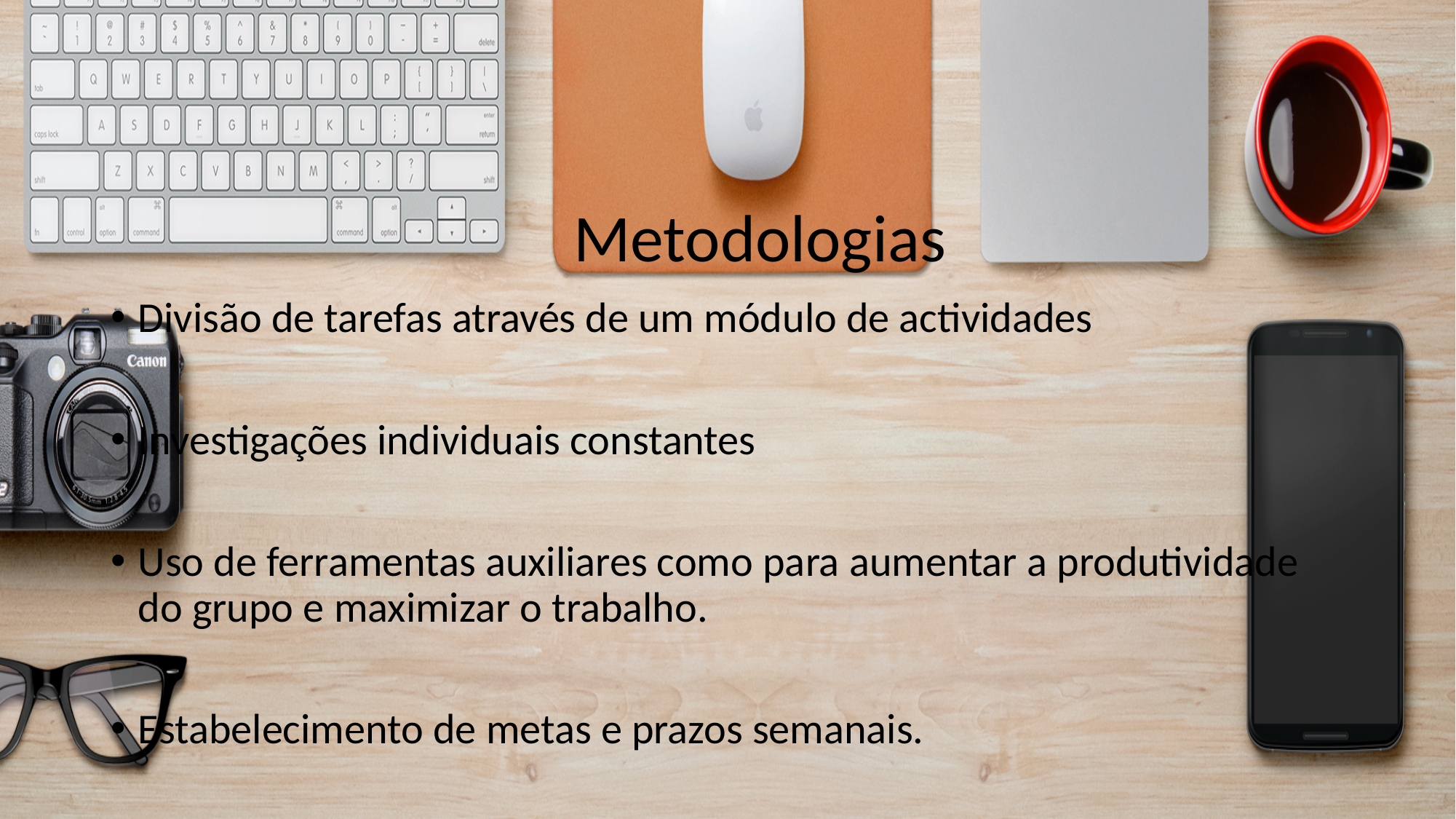

# Metodologias
Divisão de tarefas através de um módulo de actividades

Investigações individuais constantes

Uso de ferramentas auxiliares como para aumentar a produtividade do grupo e maximizar o trabalho.

Estabelecimento de metas e prazos semanais.